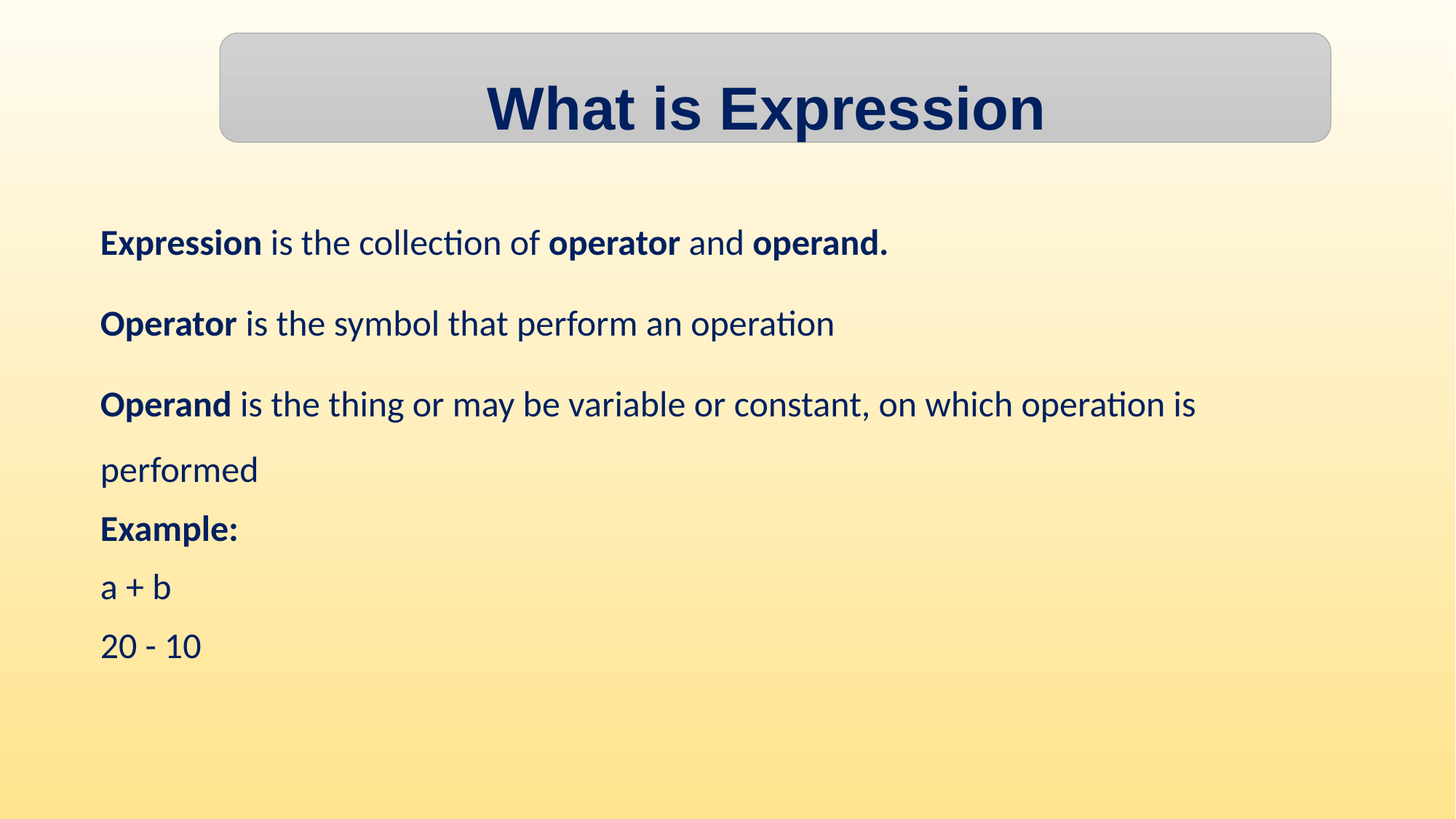

What is Expression
Expression is the collection of operator and operand.
Operator is the symbol that perform an operation
Operand is the thing or may be variable or constant, on which operation is performed
Example:
a + b
20 - 10